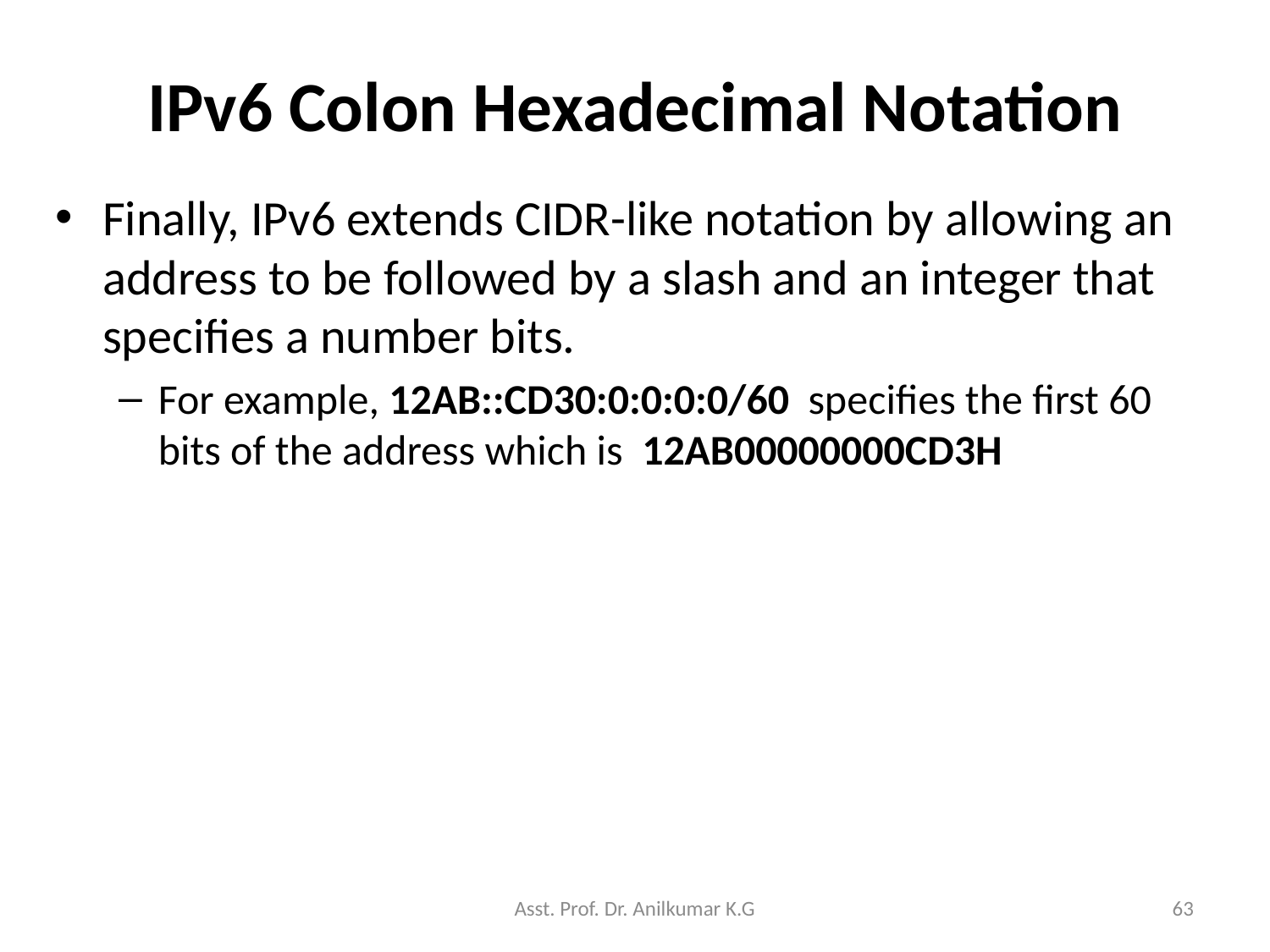

# IPv6 Colon Hexadecimal Notation
Finally, IPv6 extends CIDR-like notation by allowing an address to be followed by a slash and an integer that specifies a number bits.
For example, 12AB::CD30:0:0:0:0/60  specifies the first 60 bits of the address which is  12AB00000000CD3H
Asst. Prof. Dr. Anilkumar K.G
63